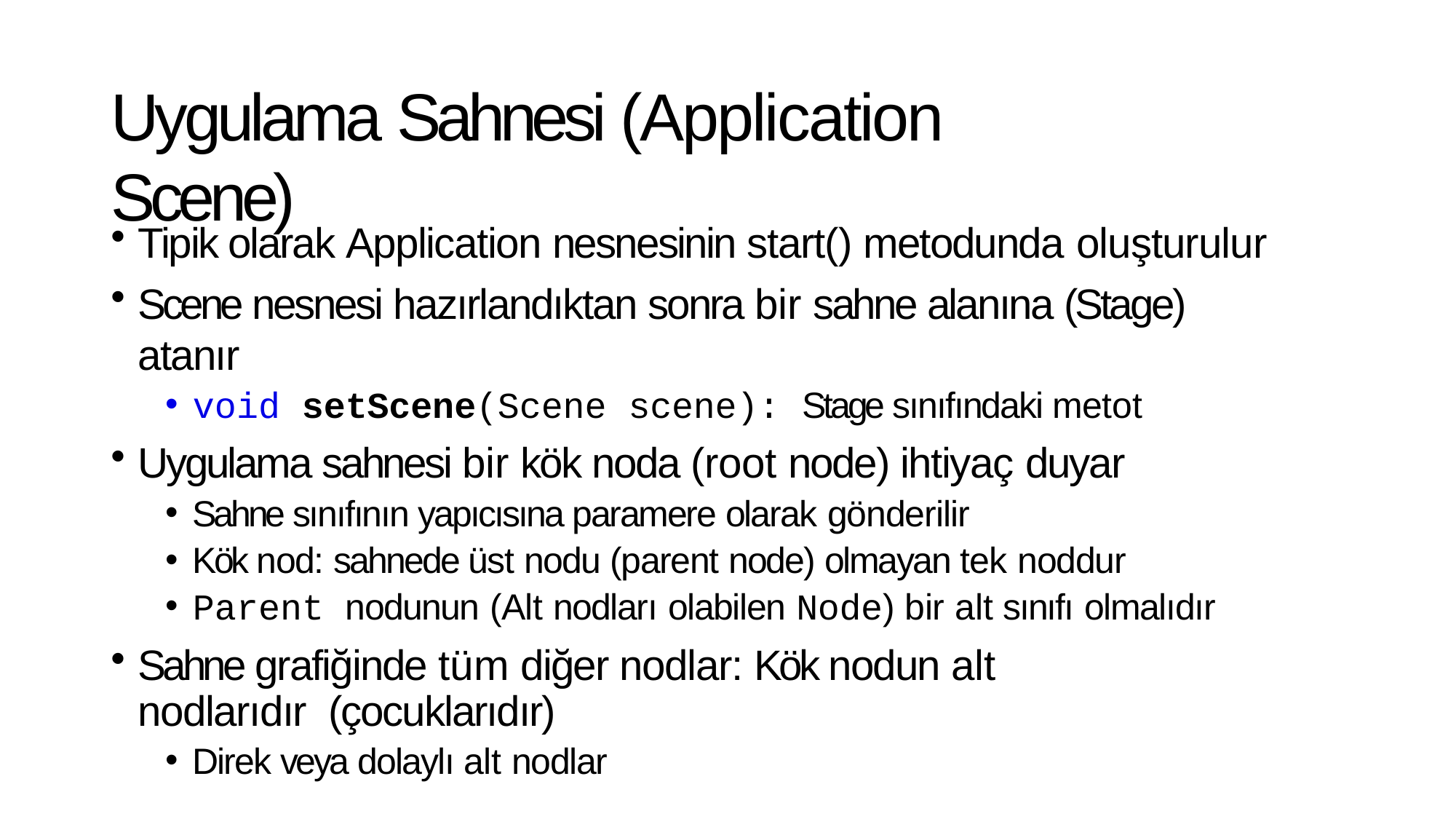

# Uygulama Sahnesi (Application Scene)
Tipik olarak Application nesnesinin start() metodunda oluşturulur
Scene nesnesi hazırlandıktan sonra bir sahne alanına (Stage) atanır
void setScene(Scene scene): Stage sınıfındaki metot
Uygulama sahnesi bir kök noda (root node) ihtiyaç duyar
Sahne sınıfının yapıcısına paramere olarak gönderilir
Kök nod: sahnede üst nodu (parent node) olmayan tek noddur
Parent nodunun (Alt nodları olabilen Node) bir alt sınıfı olmalıdır
Sahne grafiğinde tüm diğer nodlar: Kök nodun alt nodlarıdır  (çocuklarıdır)
Direk veya dolaylı alt nodlar